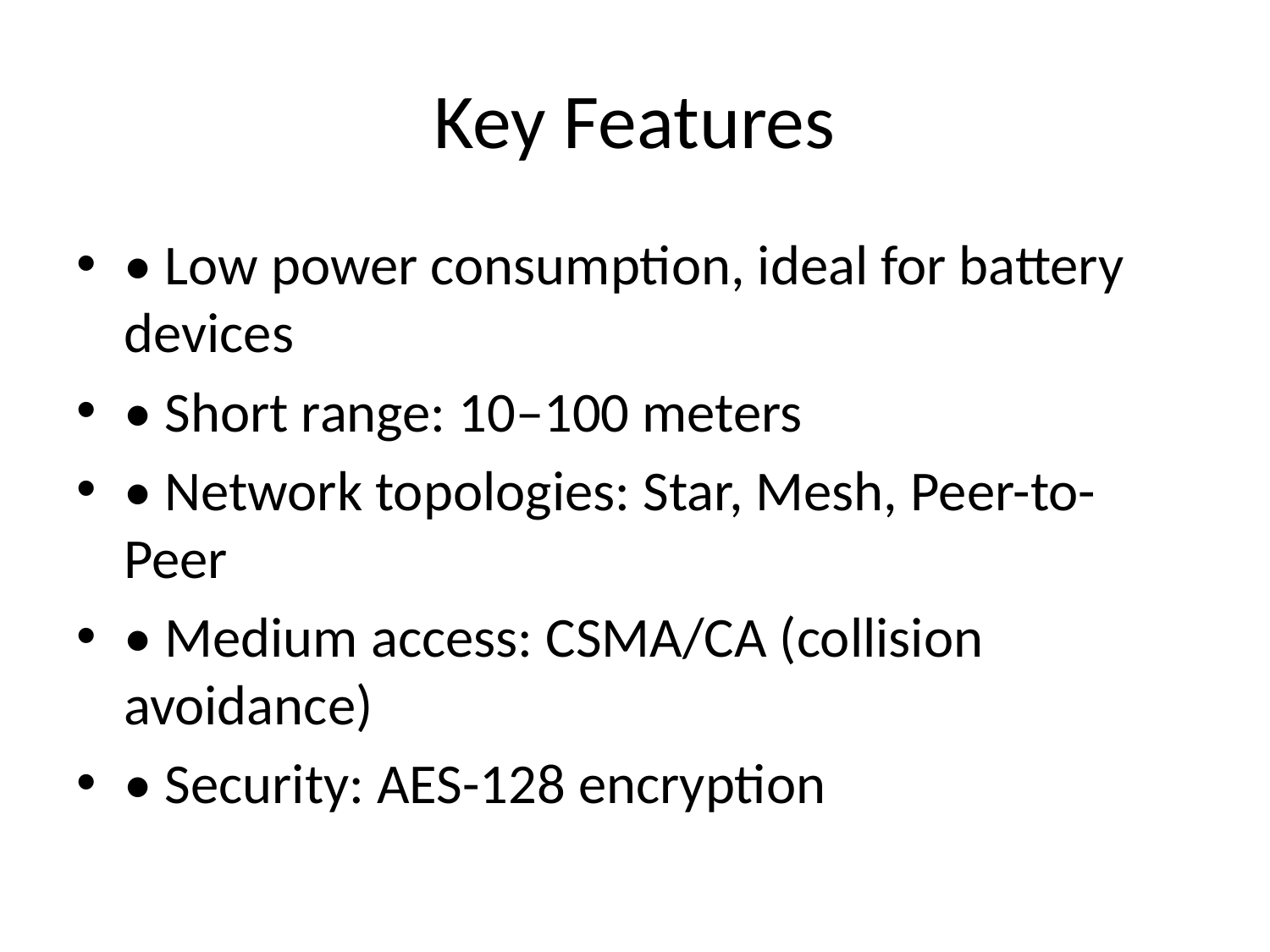

# Key Features
• Low power consumption, ideal for battery devices
• Short range: 10–100 meters
• Network topologies: Star, Mesh, Peer-to-Peer
• Medium access: CSMA/CA (collision avoidance)
• Security: AES-128 encryption